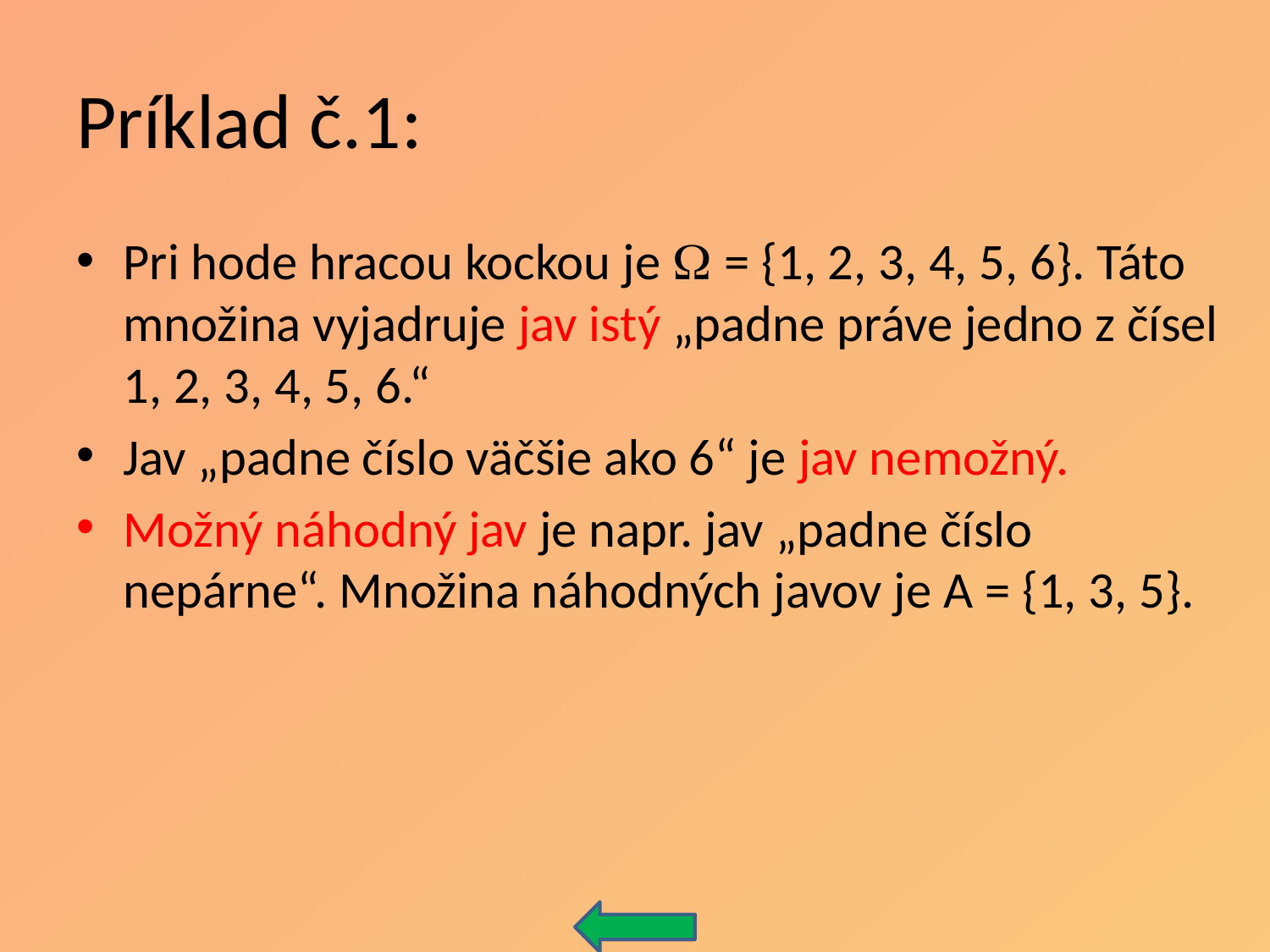

# Príklad č.1:
Pri hode hracou kockou je Ω = {1, 2, 3, 4, 5, 6}. Táto množina vyjadruje jav istý „padne práve jedno z čísel 1, 2, 3, 4, 5, 6.“
Jav „padne číslo väčšie ako 6“ je jav nemožný.
Možný náhodný jav je napr. jav „padne číslo nepárne“. Množina náhodných javov je A = {1, 3, 5}.